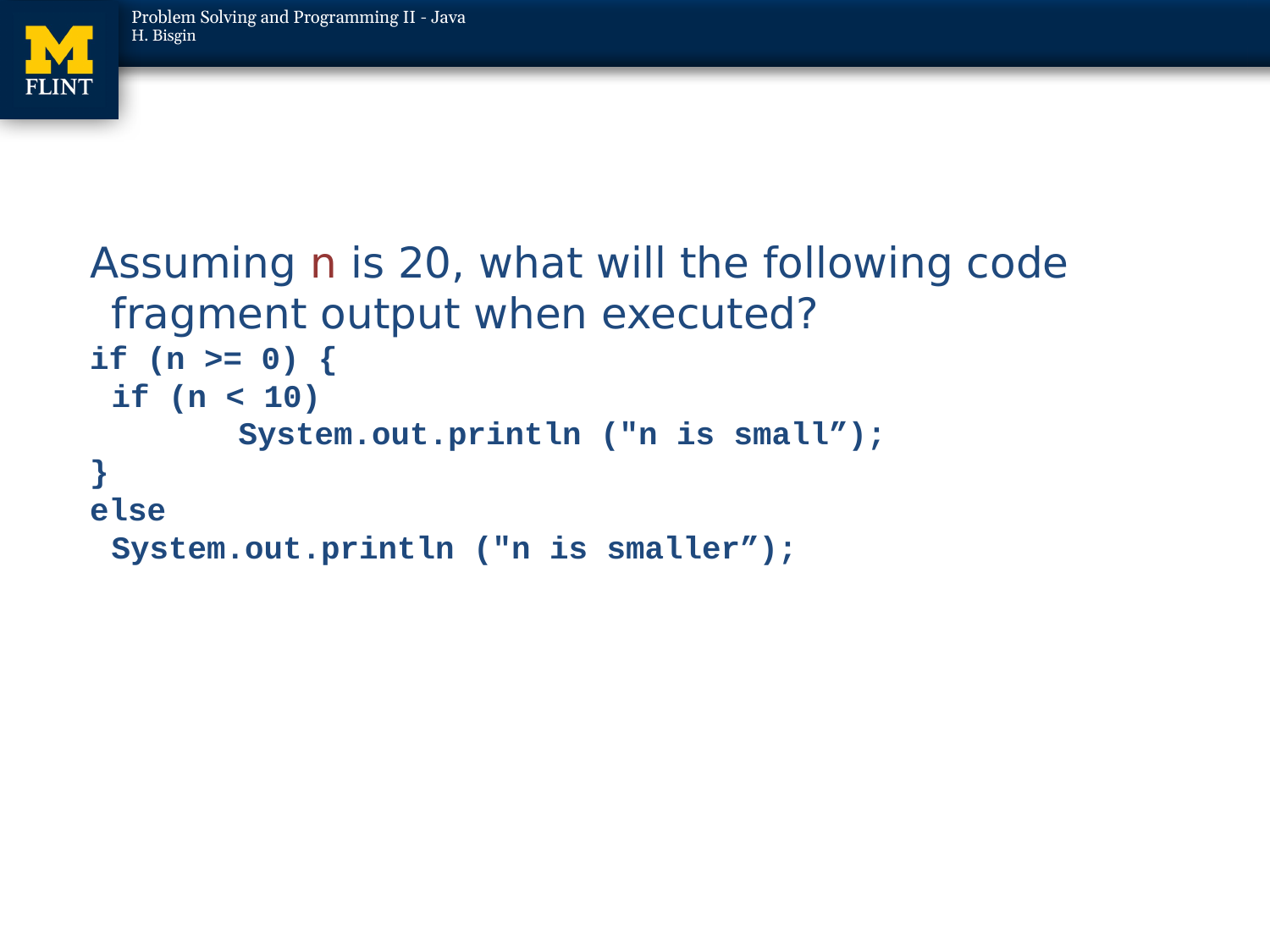

Assuming n is 20, what will the following code fragment output when executed?
if (n >= 0) {
	if (n < 10)
		System.out.println ("n is small”);
}
else
	System.out.println ("n is smaller”);